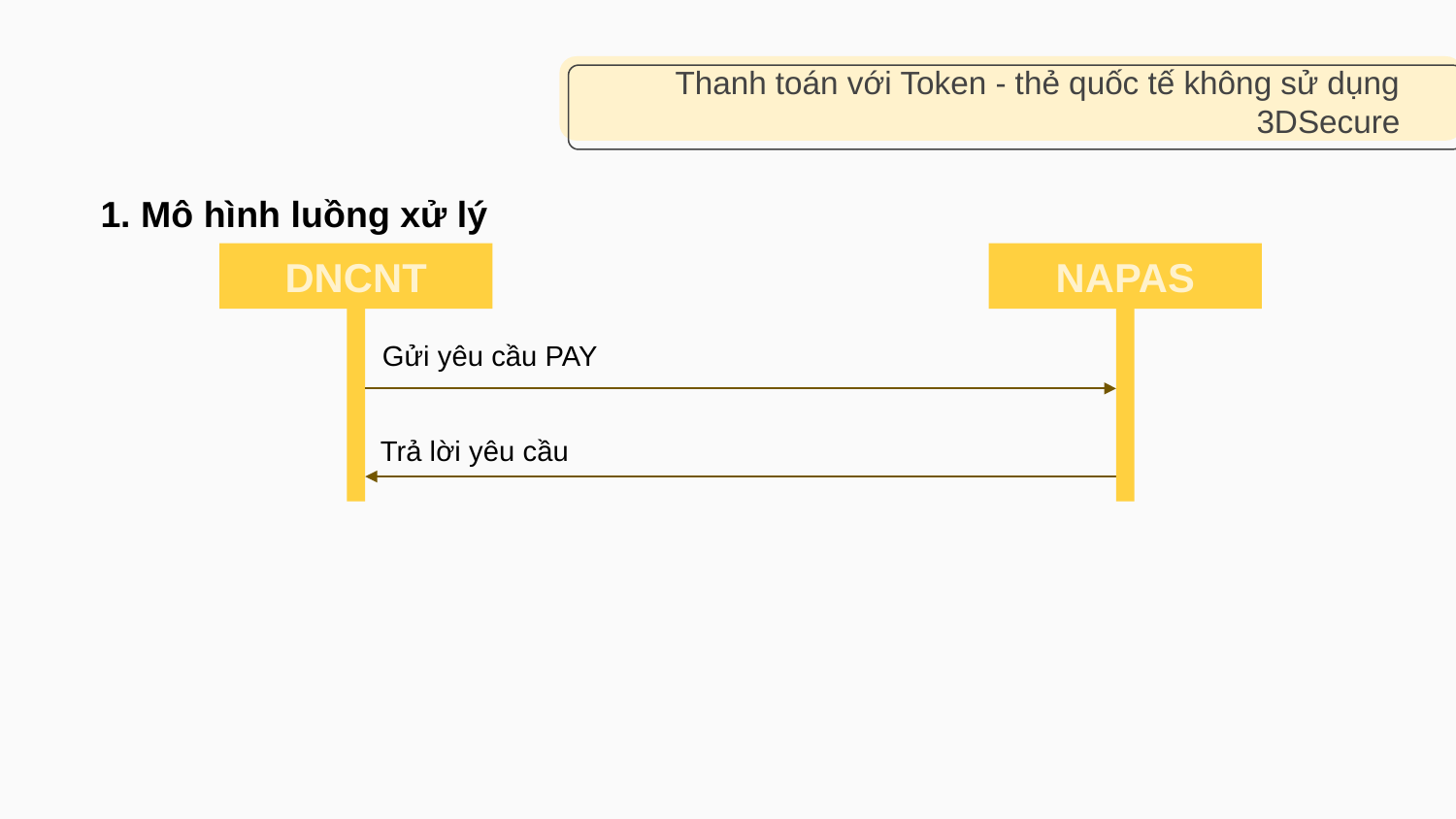

# Thanh toán với Token - thẻ quốc tế không sử dụng 3DSecure
1. Mô hình luồng xử lý
DNCNT

NAPAS

Gửi yêu cầu PAY
Trả lời yêu cầu